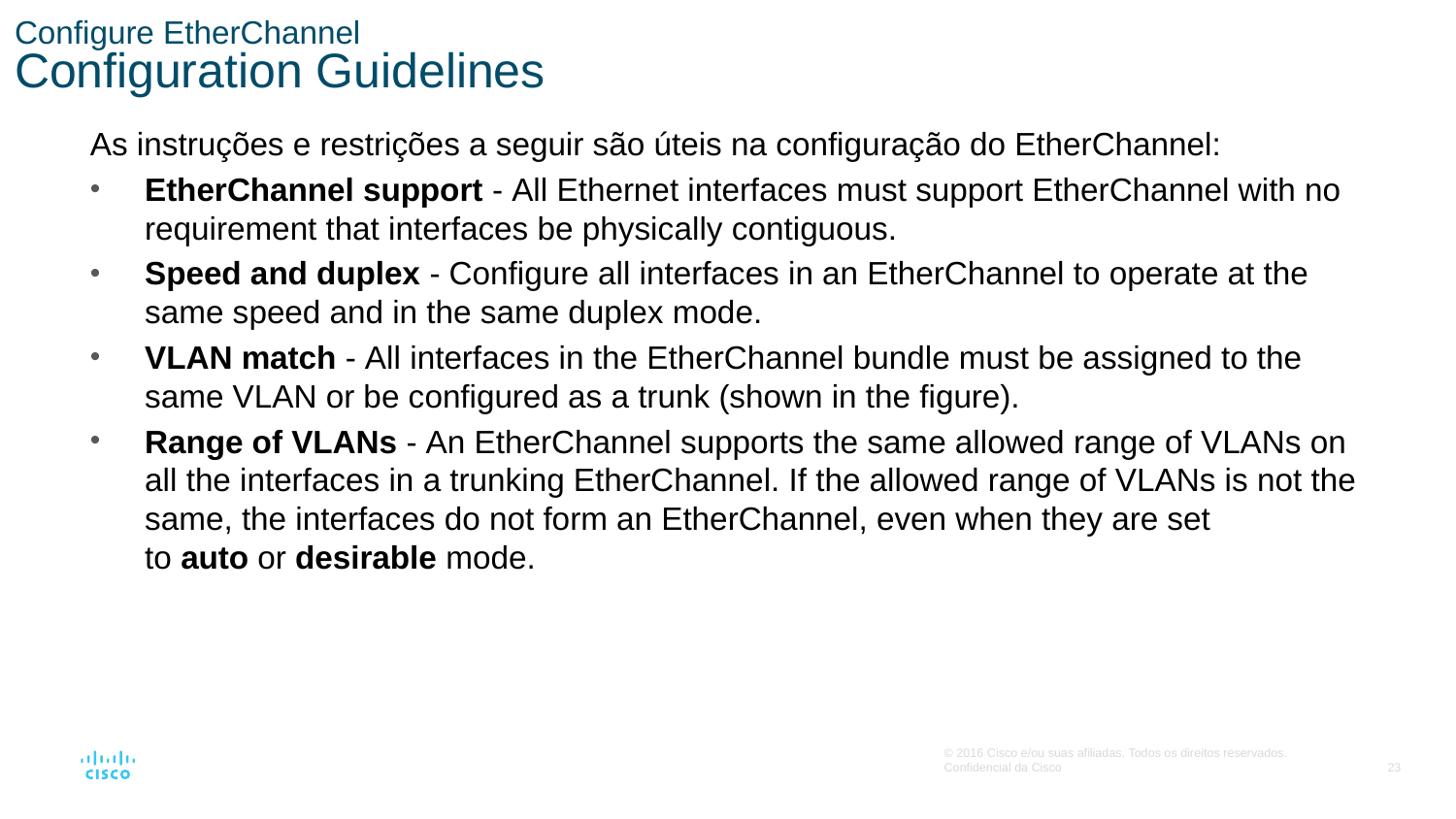

# Configure EtherChannel Configuration Guidelines
As instruções e restrições a seguir são úteis na configuração do EtherChannel:
EtherChannel support - All Ethernet interfaces must support EtherChannel with no requirement that interfaces be physically contiguous.
Speed and duplex - Configure all interfaces in an EtherChannel to operate at the same speed and in the same duplex mode.
VLAN match - All interfaces in the EtherChannel bundle must be assigned to the same VLAN or be configured as a trunk (shown in the figure).
Range of VLANs - An EtherChannel supports the same allowed range of VLANs on all the interfaces in a trunking EtherChannel. If the allowed range of VLANs is not the same, the interfaces do not form an EtherChannel, even when they are set to auto or desirable mode.